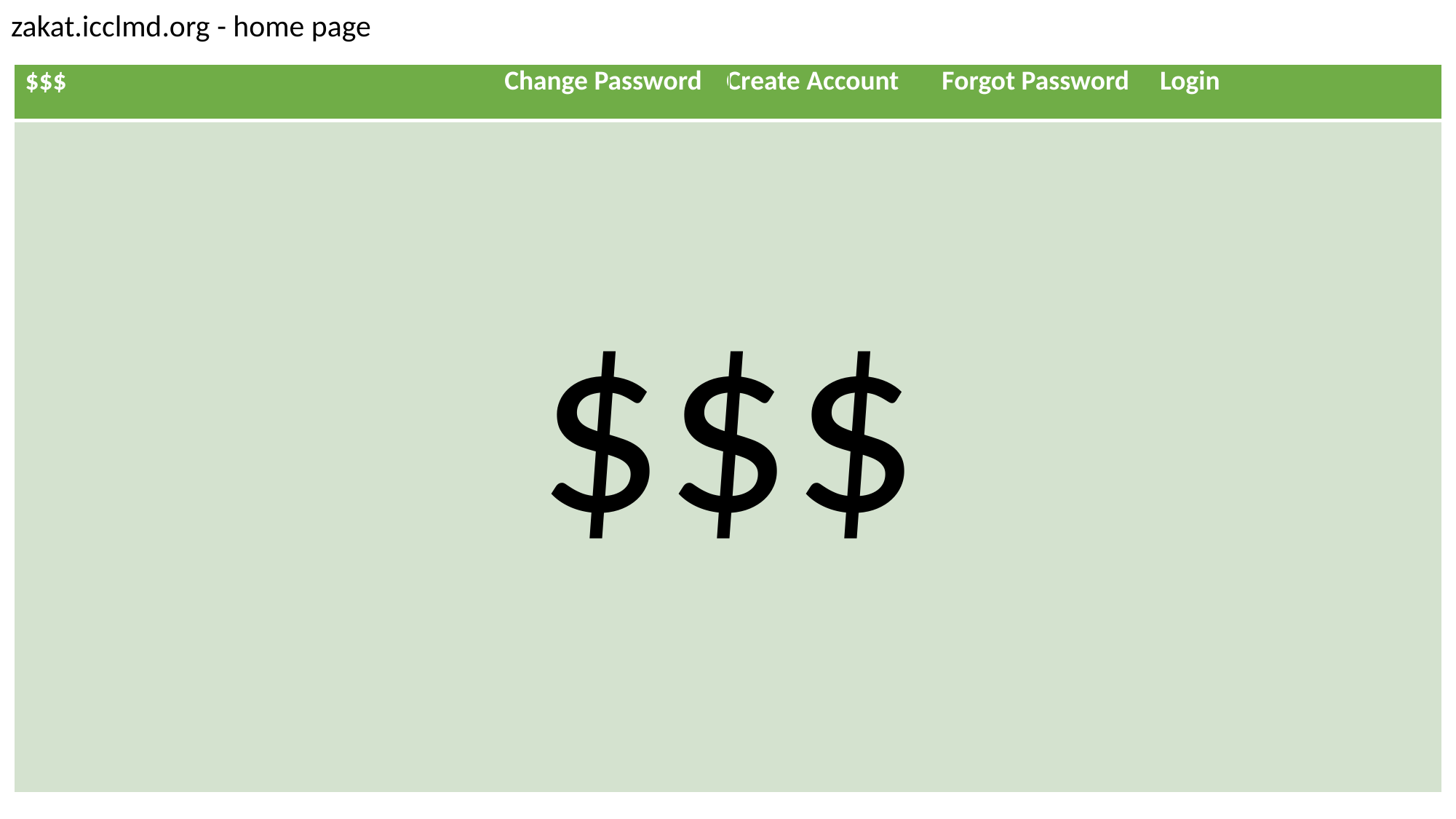

# zakat.icclmd.org - home page
| $$$ Change Password Create Account Forgot Password Login |
| --- |
|  |

$$$